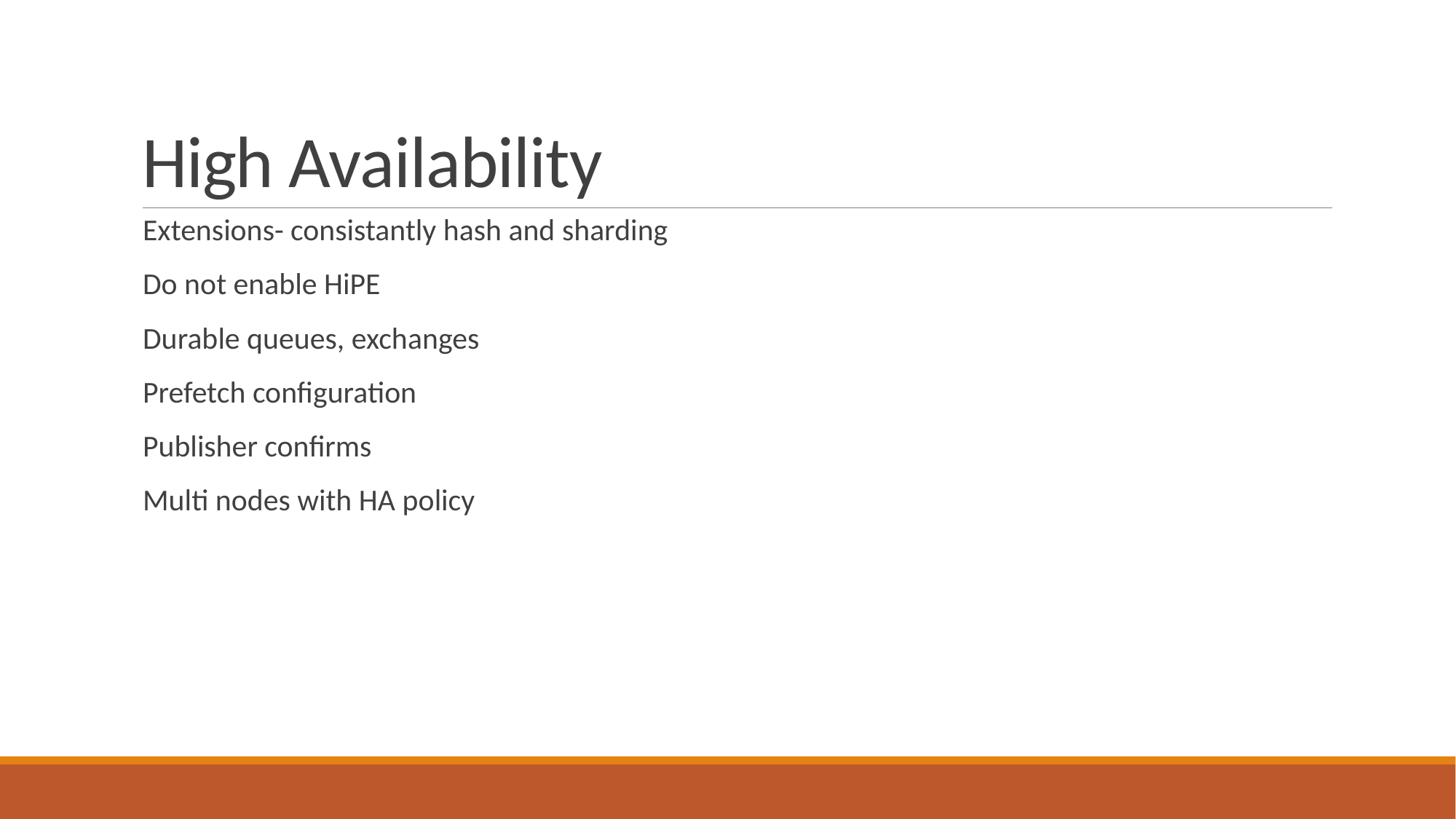

# High Availability
Extensions- consistantly hash and sharding
Do not enable HiPE
Durable queues, exchanges
Prefetch configuration
Publisher confirms
Multi nodes with HA policy